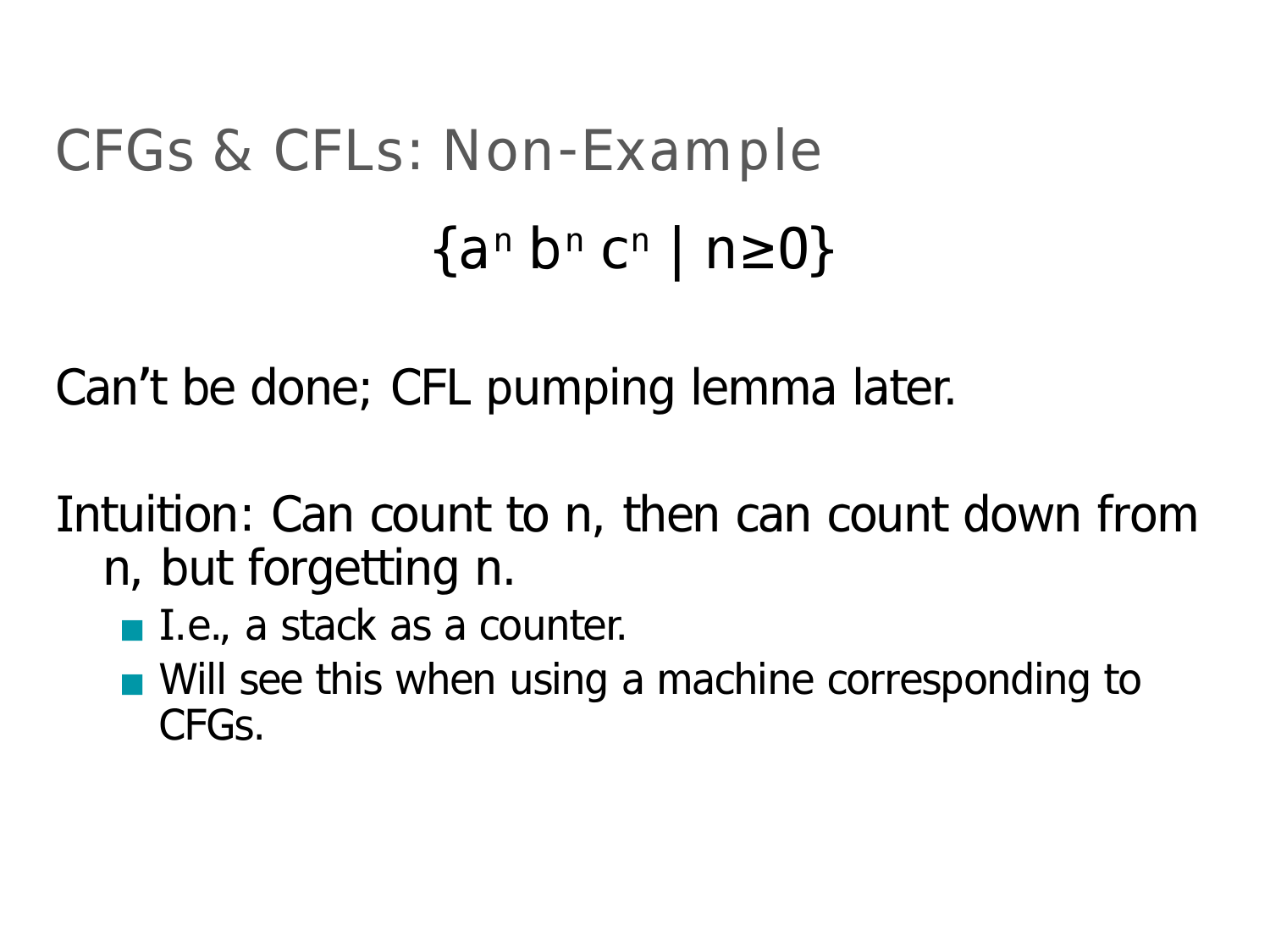

# CFGs & CFLs: Non-Example
{an bn cn | n≥0}

Can’t be done; CFL pumping lemma later.

Intuition: Can count to n, then can count down from n, but forgetting n.
I.e., a stack as a counter.
Will see this when using a machine corresponding to CFGs.